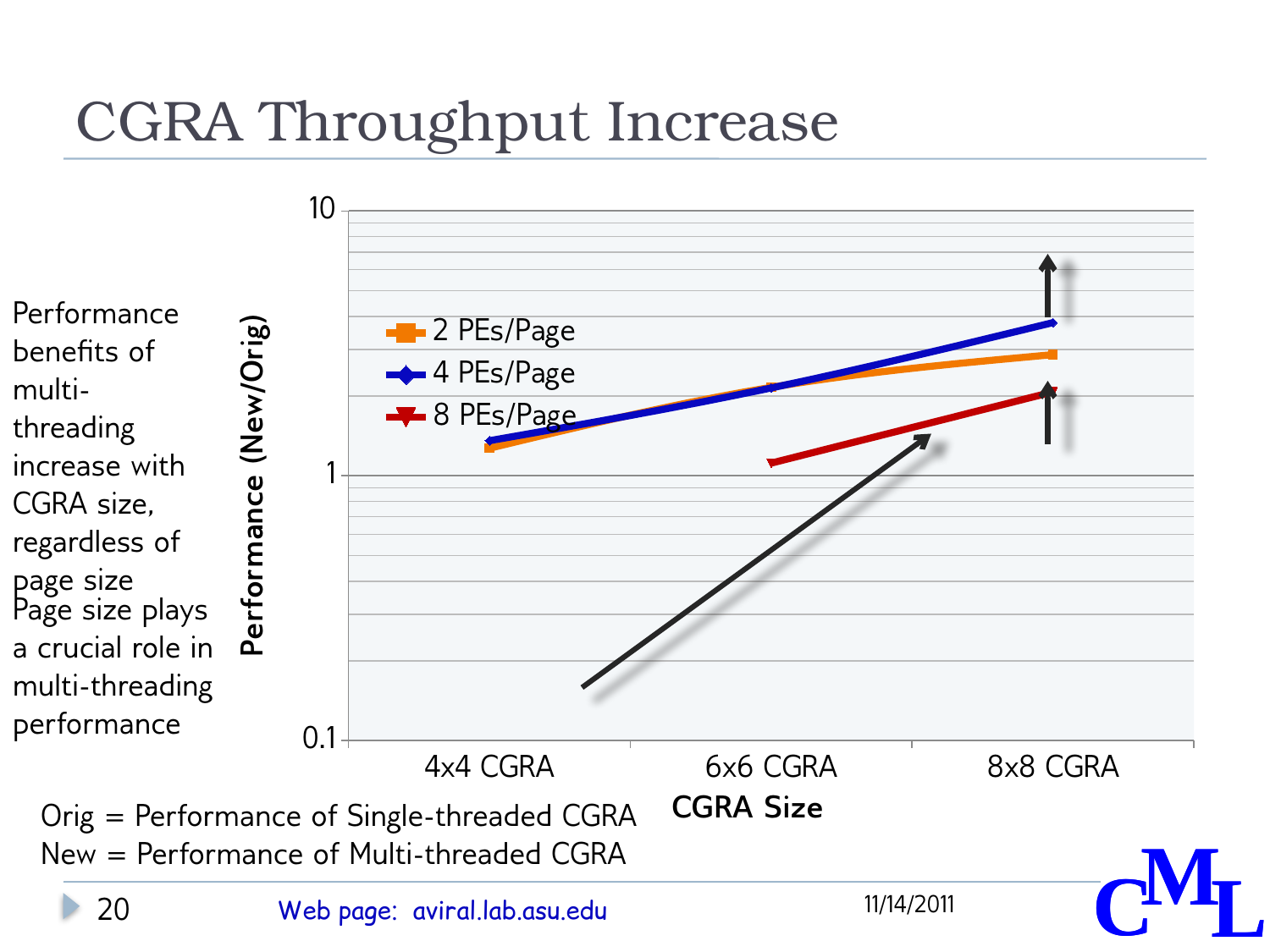

# CGRA Throughput Increase

### Chart

| Category | 2 PEs/Page | 4 PEs/Page | 8 PEs/Page |
|---|---|---|---|
| 4x4 CGRA | 1.26984126984127 | 1.3559322033898298 | None |
| 6x6 CGRA | 2.1568213448121636 | 2.145276627775687 | 1.1158966327329662 |
| 8x8 CGRA | 2.8656709214338574 | 3.7873754152823955 | 2.0719738276990185 |
Page size plays a crucial role in multi-threading performance
Performance benefits of multi-threading increase with CGRA size,
regardless of page size
Orig = Performance of Single-threaded CGRA
New = Performance of Multi-threaded CGRA
11/14/2011
20